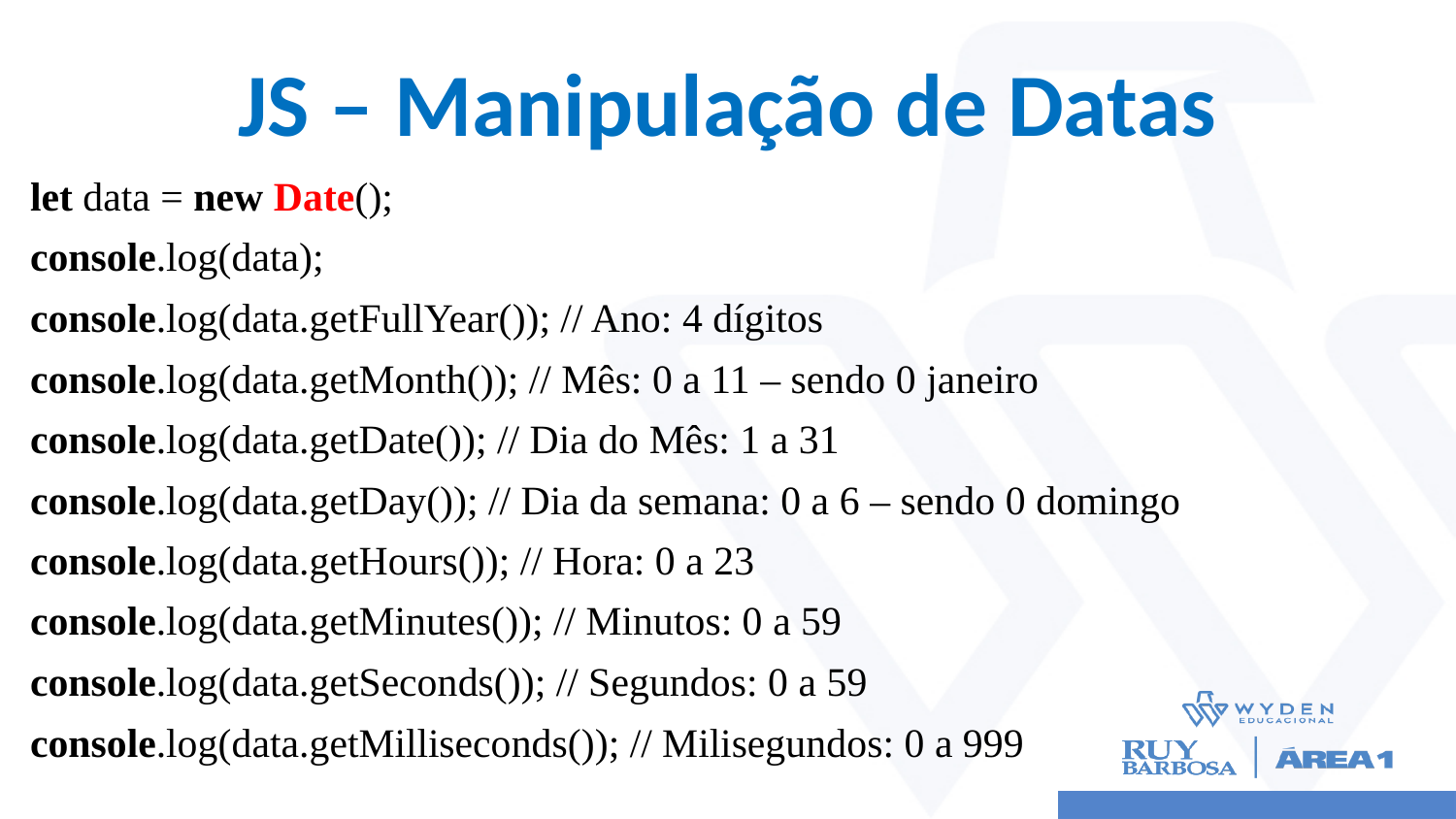

# JS – Manipulação de Datas
let data = new Date();
console.log(data);
console.log(data.getFullYear()); // Ano: 4 dígitos
console.log(data.getMonth()); // Mês: 0 a 11 – sendo 0 janeiro
console.log(data.getDate()); // Dia do Mês: 1 a 31
console.log(data.getDay()); // Dia da semana: 0 a 6 – sendo 0 domingo
console.log(data.getHours()); // Hora: 0 a 23
console.log(data.getMinutes()); // Minutos: 0 a 59
console.log(data.getSeconds()); // Segundos: 0 a 59
console.log(data.getMilliseconds()); // Milisegundos: 0 a 999